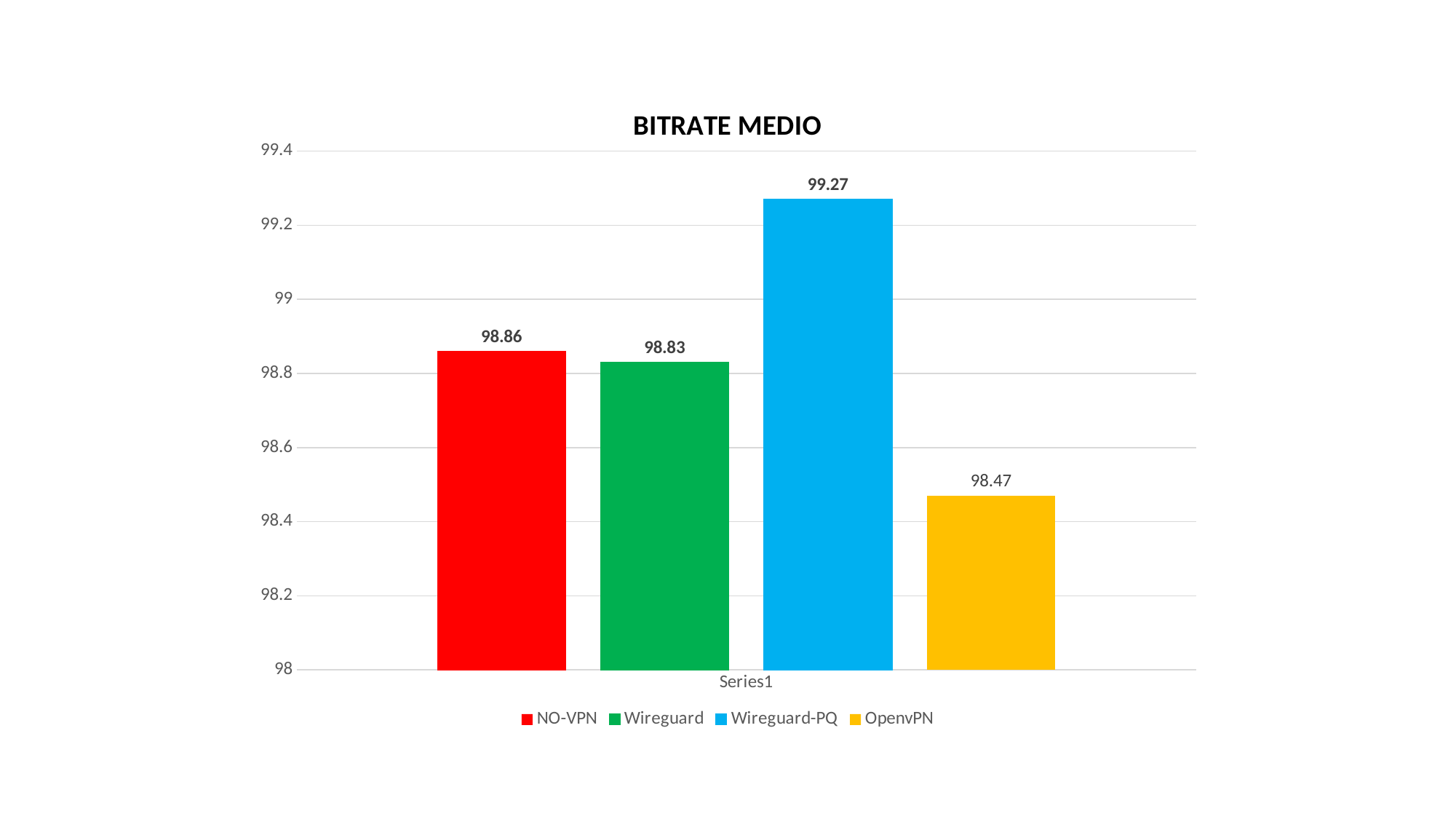

### Chart: BITRATE MEDIO

| Category | NO-VPN | Wireguard | Wireguard-PQ | OpenvPN |
|---|---|---|---|---|
|  | 98.86 | 98.83 | 99.27 | 98.47 |